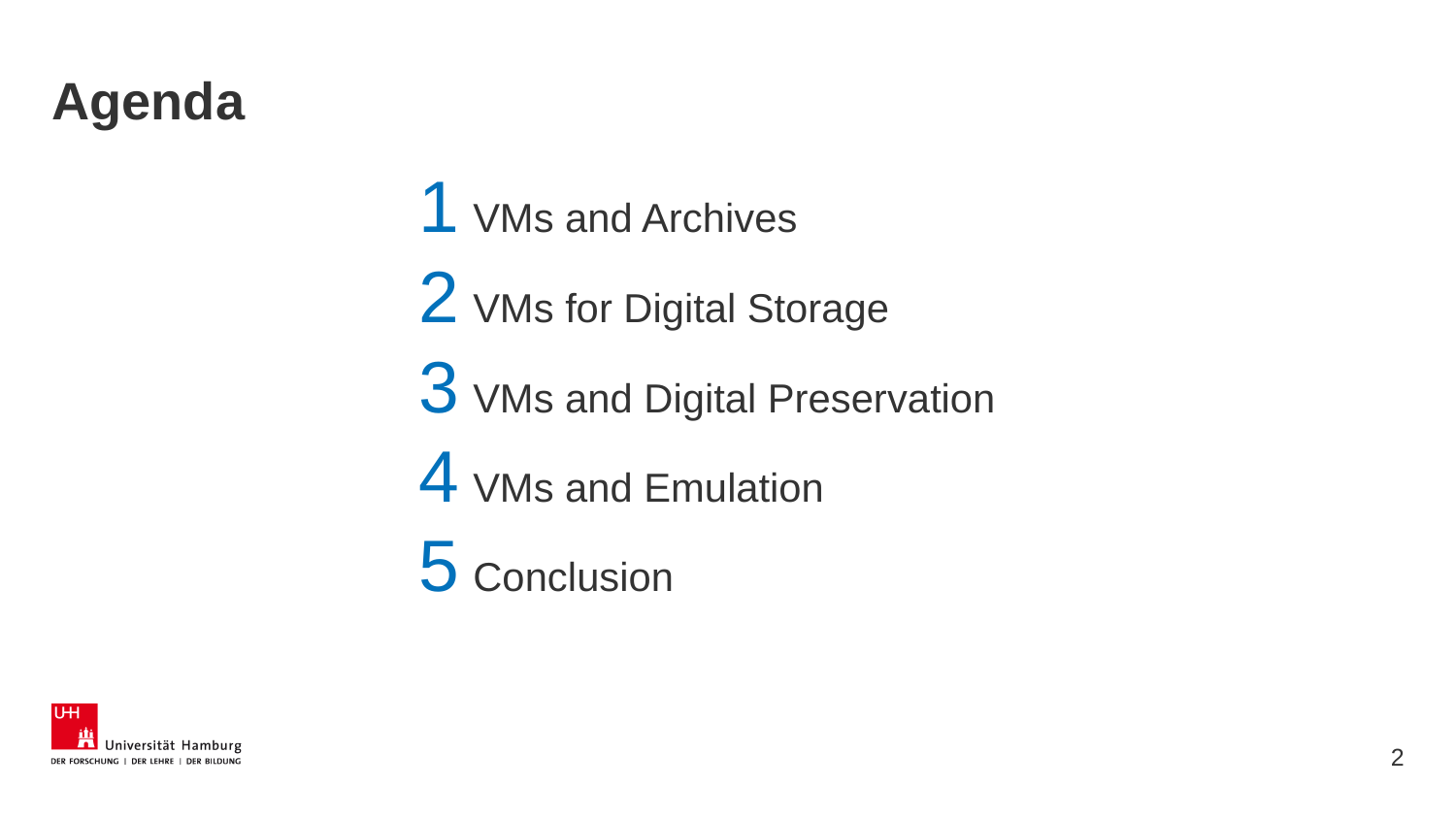

# Agenda
VMs and Archives
VMs for Digital Storage
VMs and Digital Preservation
VMs and Emulation
Conclusion

2